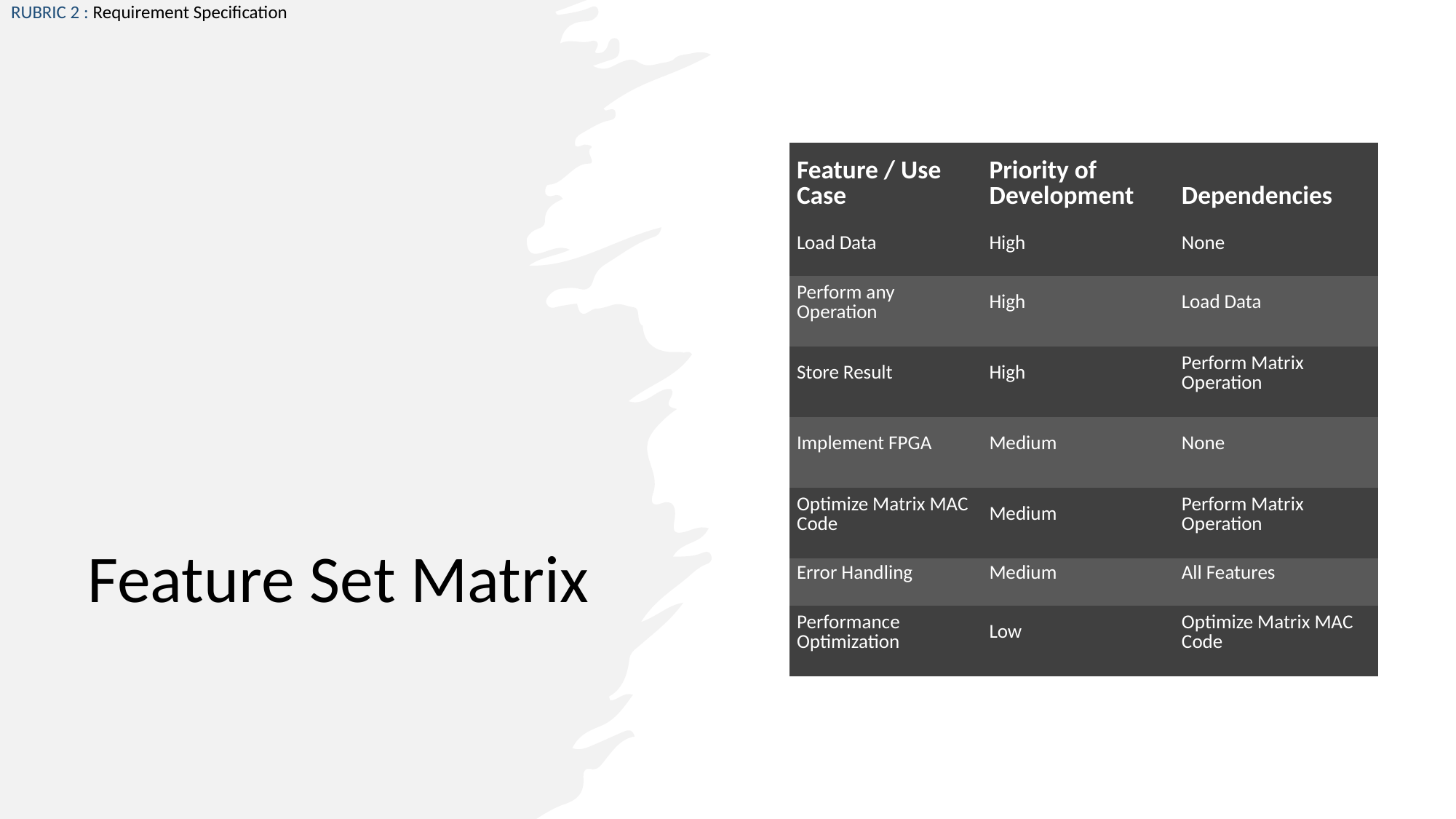

RUBRIC 2 : Requirement Specification
# Feature Set Matrix
| Feature / Use Case | Priority of Development | Dependencies |
| --- | --- | --- |
| Load Data | High | None |
| Perform any Operation | High | Load Data |
| Store Result | High | Perform Matrix Operation |
| Implement FPGA | Medium | None |
| Optimize Matrix MAC Code | Medium | Perform Matrix Operation |
| Error Handling | Medium | All Features |
| Performance Optimization | Low | Optimize Matrix MAC Code |